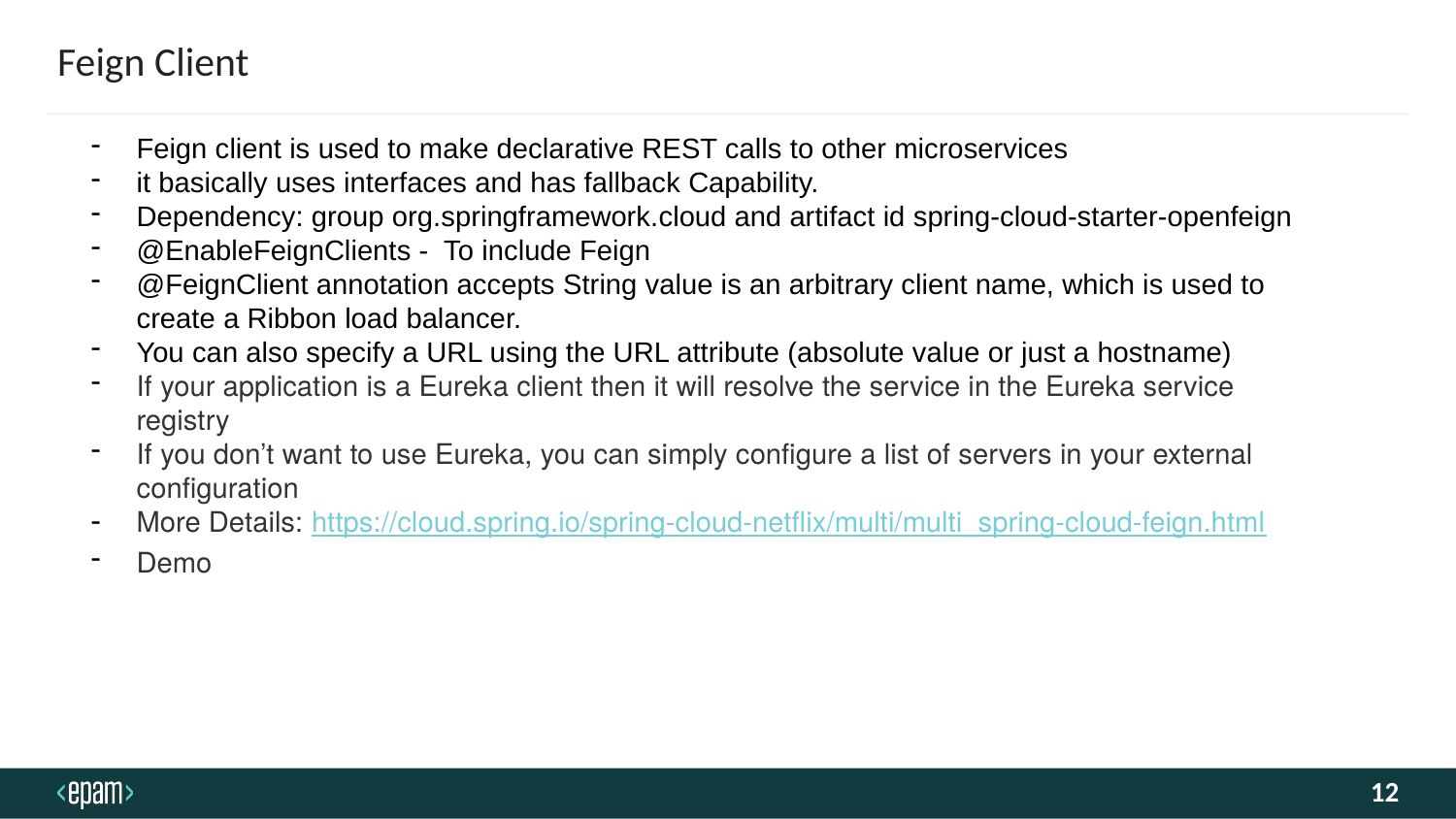

# Feign Client
Feign client is used to make declarative REST calls to other microservices
it basically uses interfaces and has fallback Capability.
Dependency: group org.springframework.cloud and artifact id spring-cloud-starter-openfeign
@EnableFeignClients -  To include Feign
@FeignClient annotation accepts String value is an arbitrary client name, which is used to create a Ribbon load balancer.
You can also specify a URL using the URL attribute (absolute value or just a hostname)
If your application is a Eureka client then it will resolve the service in the Eureka service registry
If you don’t want to use Eureka, you can simply configure a list of servers in your external configuration
More Details: https://cloud.spring.io/spring-cloud-netflix/multi/multi_spring-cloud-feign.html
Demo

12